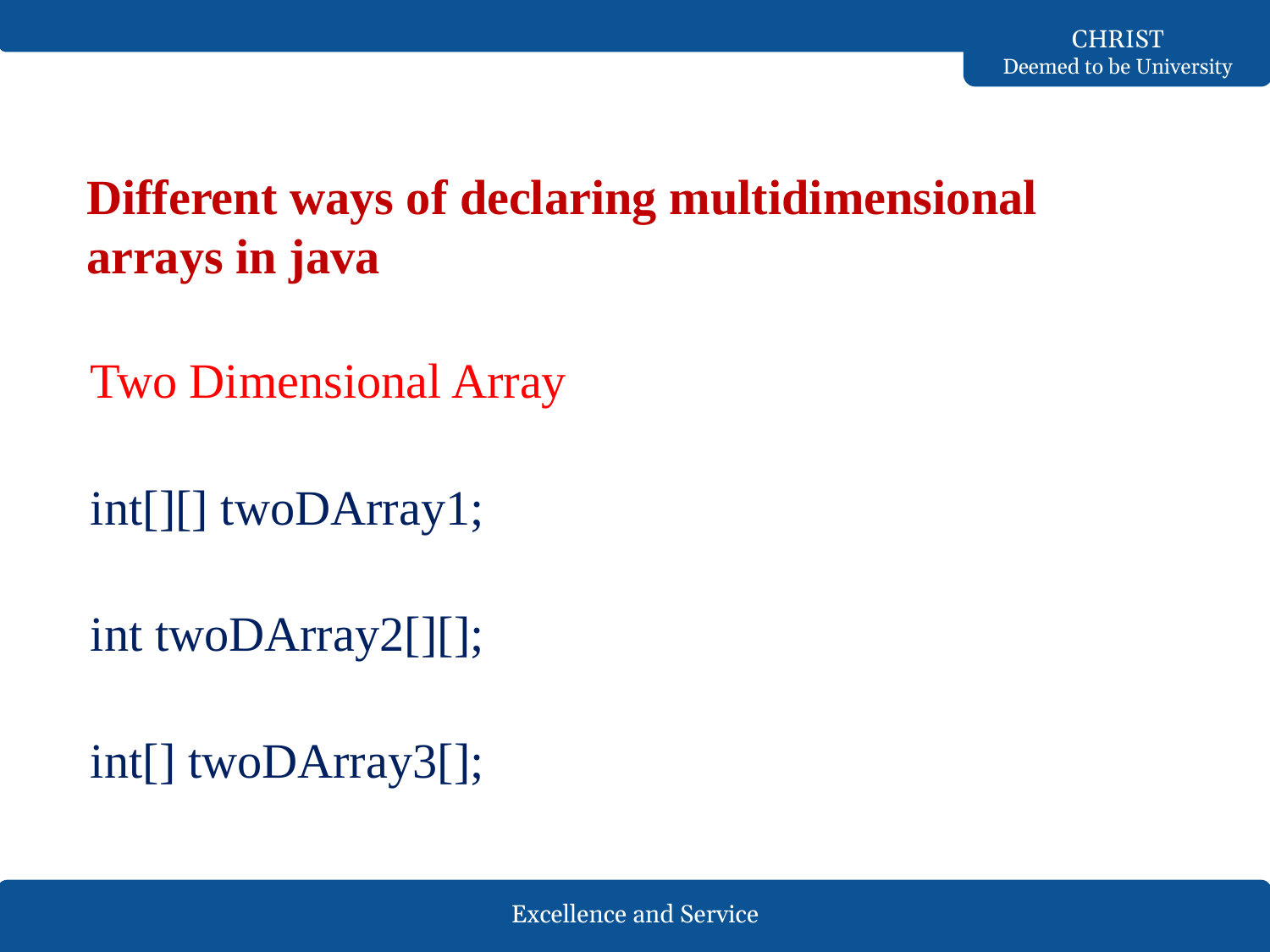

Different ways of declaring multidimensional arrays in java
Two Dimensional Array

int[][] twoDArray1;

int twoDArray2[][];

int[] twoDArray3[];